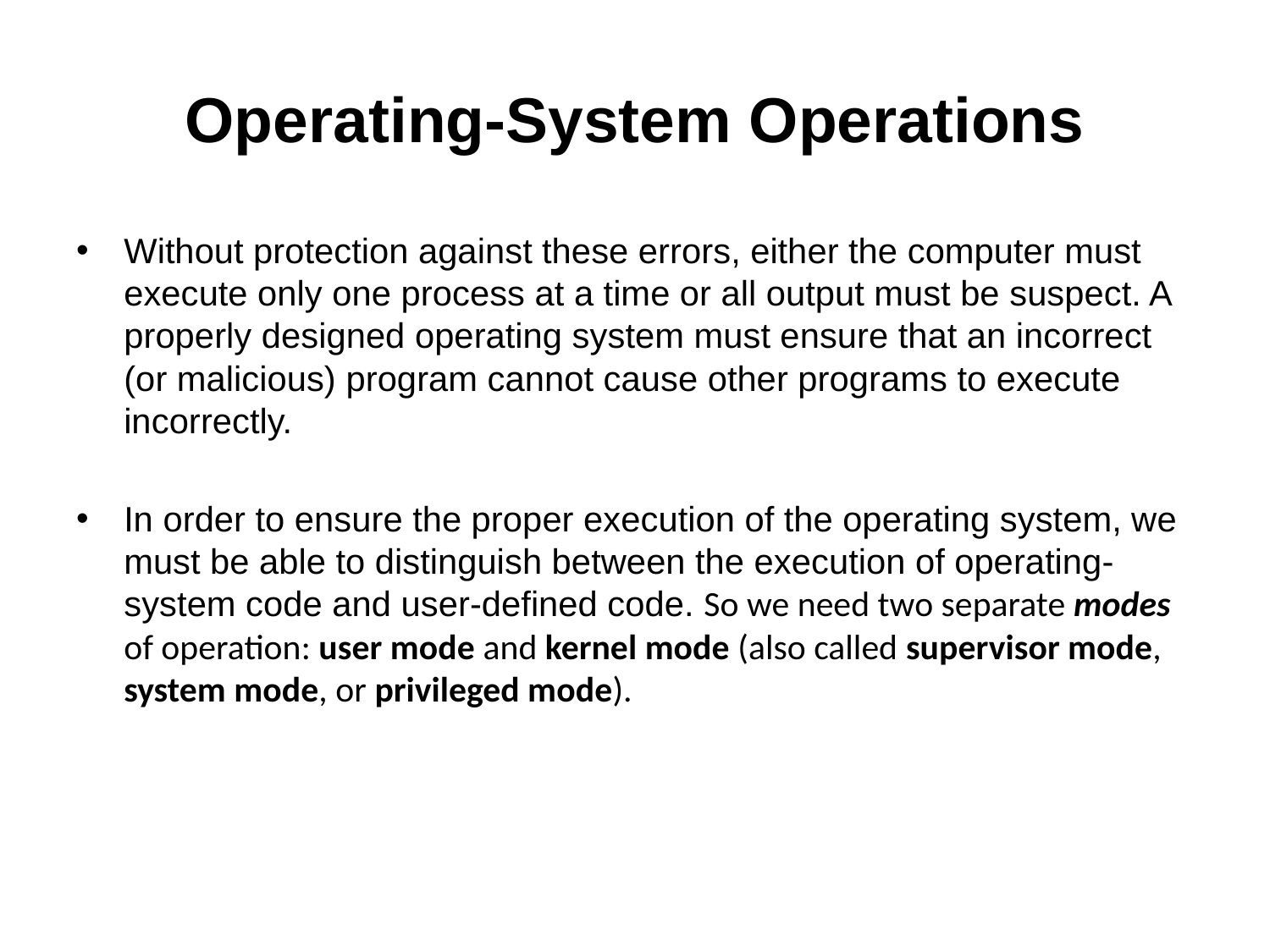

# Operating-System Operations
Without protection against these errors, either the computer must execute only one process at a time or all output must be suspect. A properly designed operating system must ensure that an incorrect (or malicious) program cannot cause other programs to execute incorrectly.

In order to ensure the proper execution of the operating system, we must be able to distinguish between the execution of operating-system code and user-defined code. So we need two separate modes of operation: user mode and kernel mode (also called supervisor mode, system mode, or privileged mode).